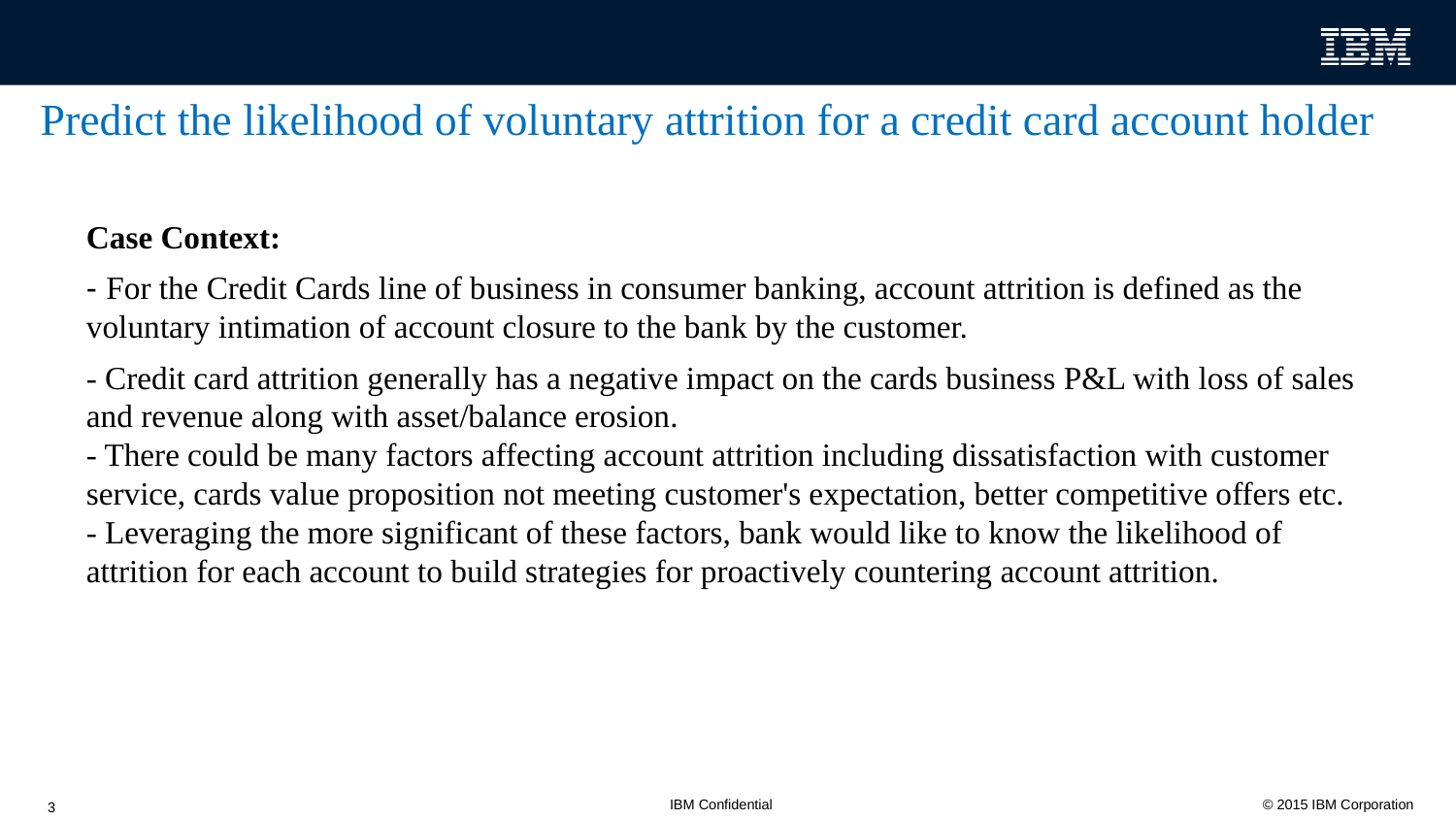

# Predict the likelihood of voluntary attrition for a credit card account holder
Case Context:
- For the Credit Cards line of business in consumer banking, account attrition is defined as the voluntary intimation of account closure to the bank by the customer.
- Credit card attrition generally has a negative impact on the cards business P&L with loss of sales and revenue along with asset/balance erosion.
- There could be many factors affecting account attrition including dissatisfaction with customer service, cards value proposition not meeting customer's expectation, better competitive offers etc.
- Leveraging the more significant of these factors, bank would like to know the likelihood of attrition for each account to build strategies for proactively countering account attrition.

3